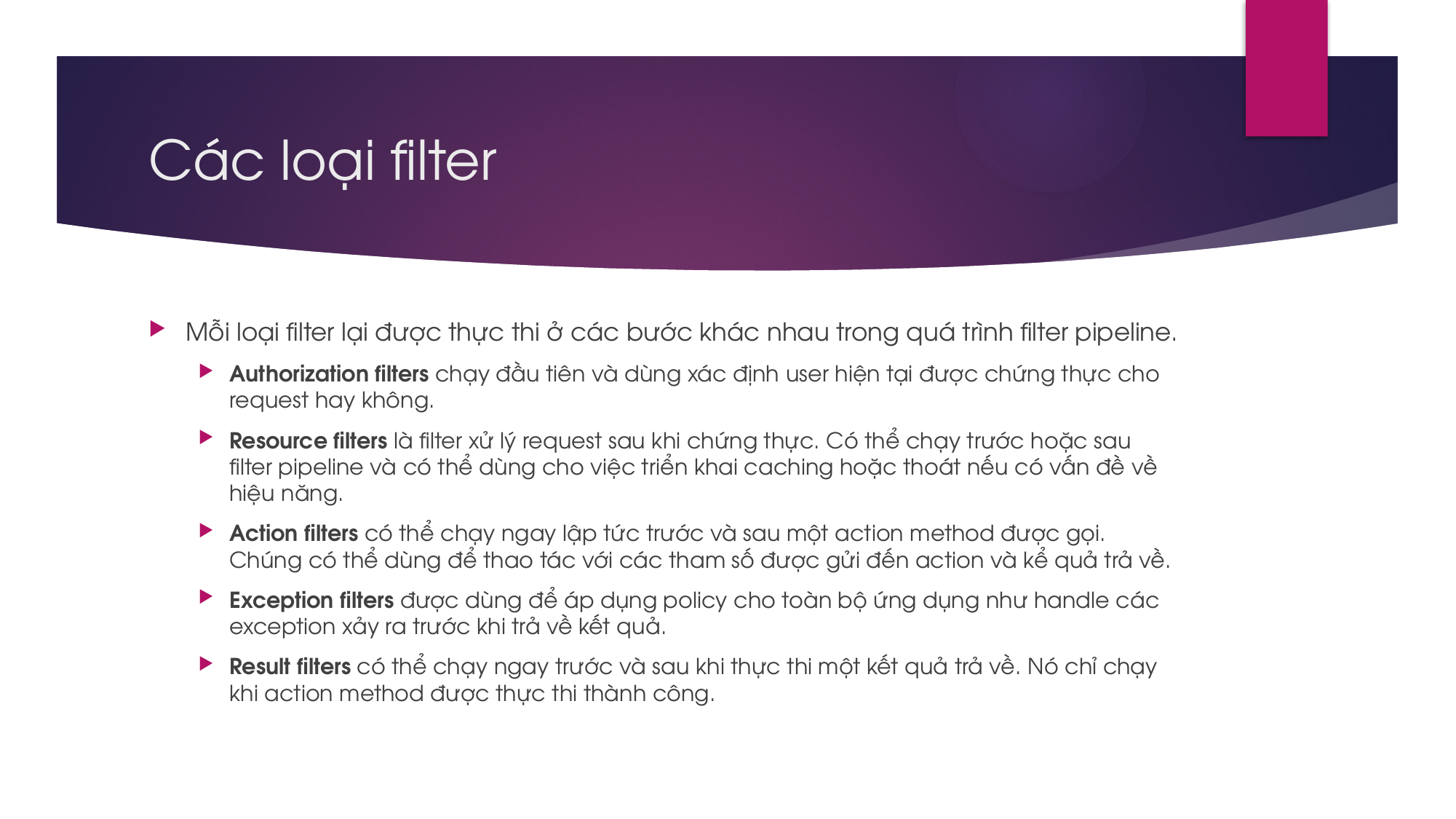

# Các loại filter
Mỗi loại filter lại được thực thi ở các bước khác nhau trong quá trình filter pipeline.
Authorization filters chạy đầu tiên và dùng xác định user hiện tại được chứng thực cho request hay không.
Resource filters là filter xử lý request sau khi chứng thực. Có thể chạy trước hoặc sau filter pipeline và có thể dùng cho việc triển khai caching hoặc thoát nếu có vấn đề về hiệu năng.
Action filters có thể chạy ngay lập tức trước và sau một action method được gọi. Chúng có thể dùng để thao tác với các tham số được gửi đến action và kể quả trả về.
Exception filters được dùng để áp dụng policy cho toàn bộ ứng dụng như handle các exception xảy ra trước khi trả về kết quả.
Result filters có thể chạy ngay trước và sau khi thực thi một kết quả trả về. Nó chỉ chạy khi action method được thực thi thành công.